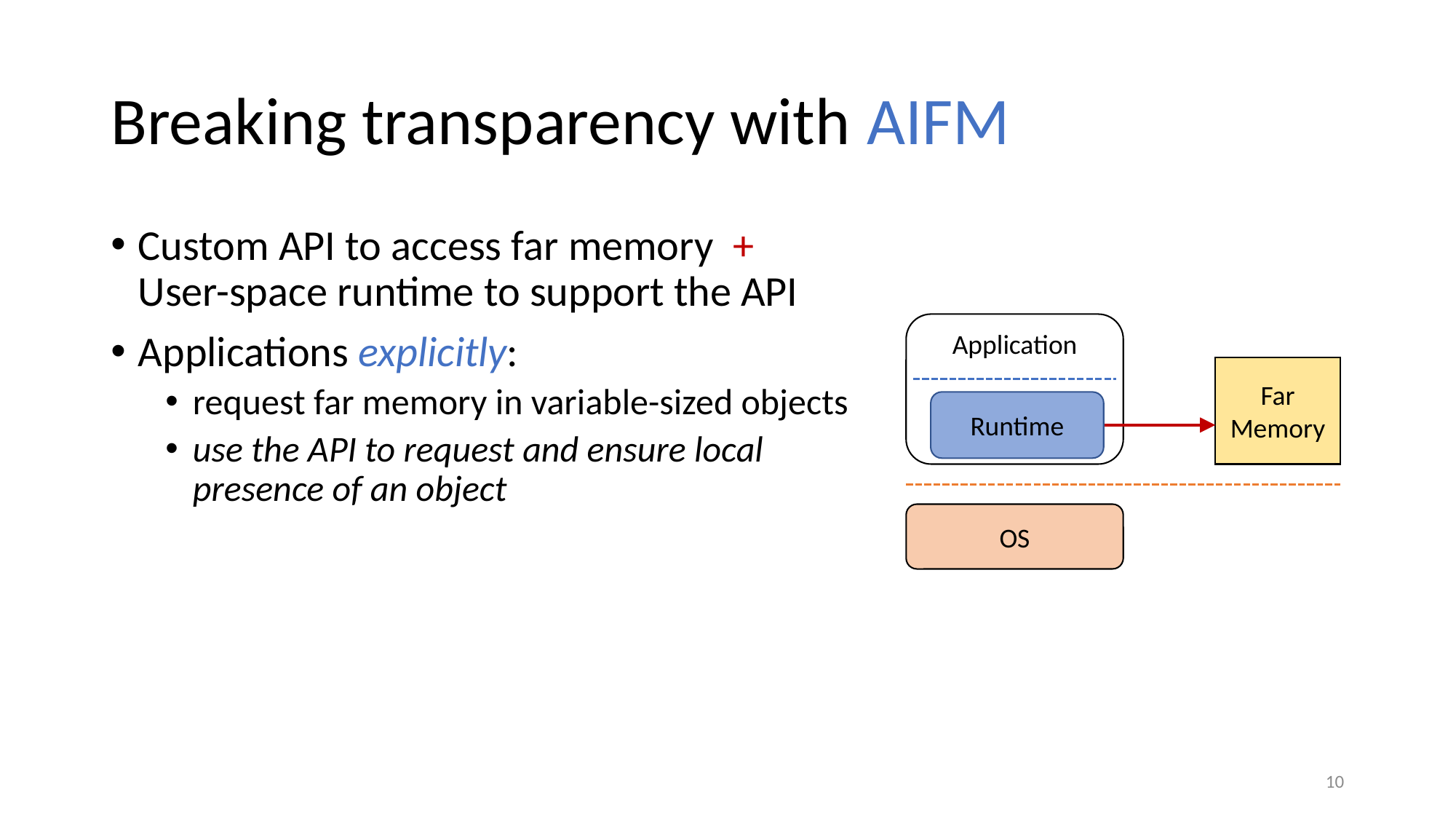

# Breaking transparency with AIFM
Custom API to access far memory  +  User-space runtime to support the API
Applications explicitly:
request far memory in variable-sized objects
use the API to request and ensure local presence of an object
Application
Far Memory
Runtime
OS
10